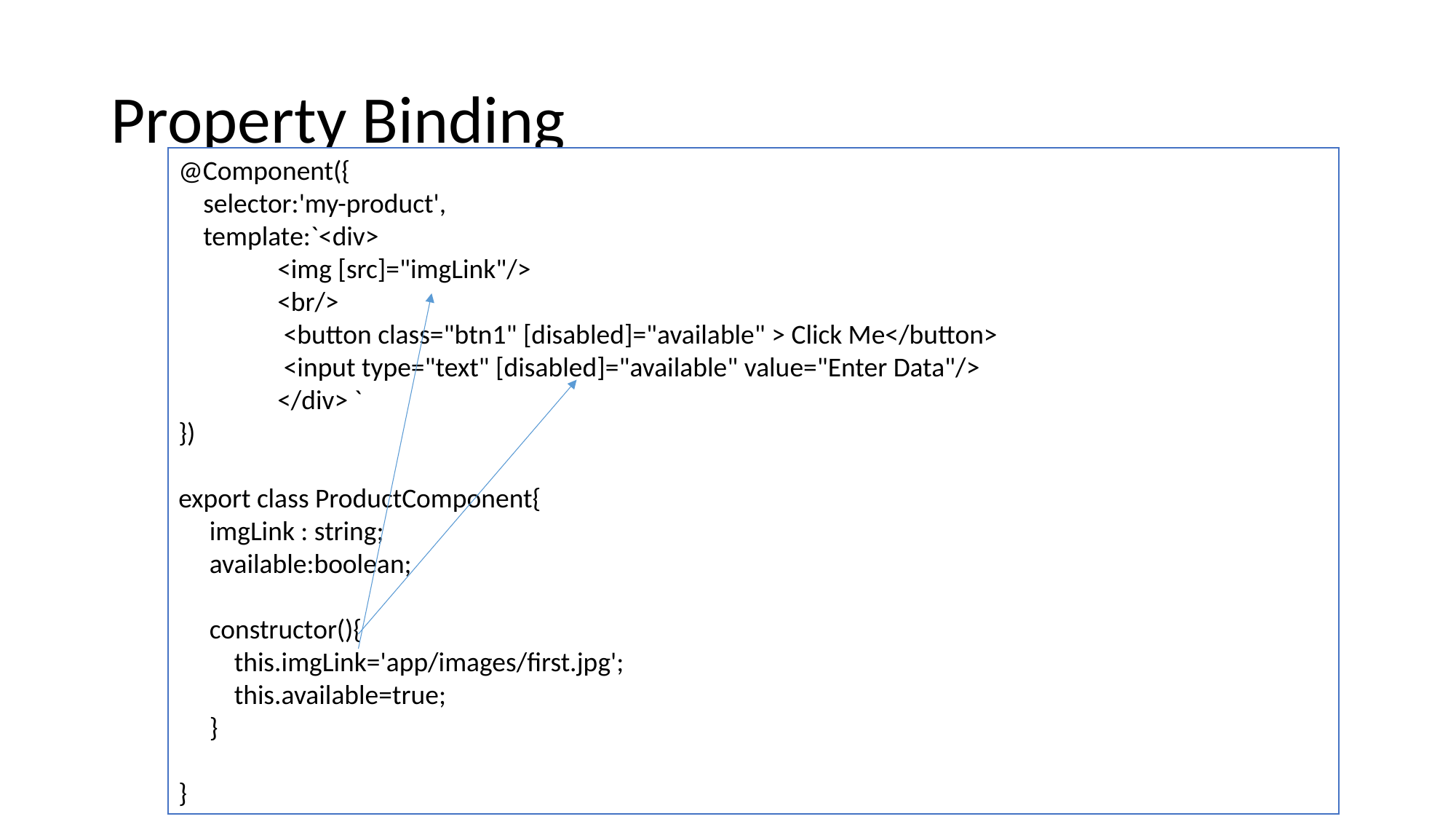

# Property Binding
@Component({
    selector:'my-product',
    template:`<div>
                <img [src]="imgLink"/>
                <br/>
                 <button class="btn1" [disabled]="available" > Click Me</button>
                 <input type="text" [disabled]="available" value="Enter Data"/>
                </div> `
})

export class ProductComponent{
     imgLink : string;
     available:boolean;

     constructor(){
         this.imgLink='app/images/first.jpg';
         this.available=true;
     }

}